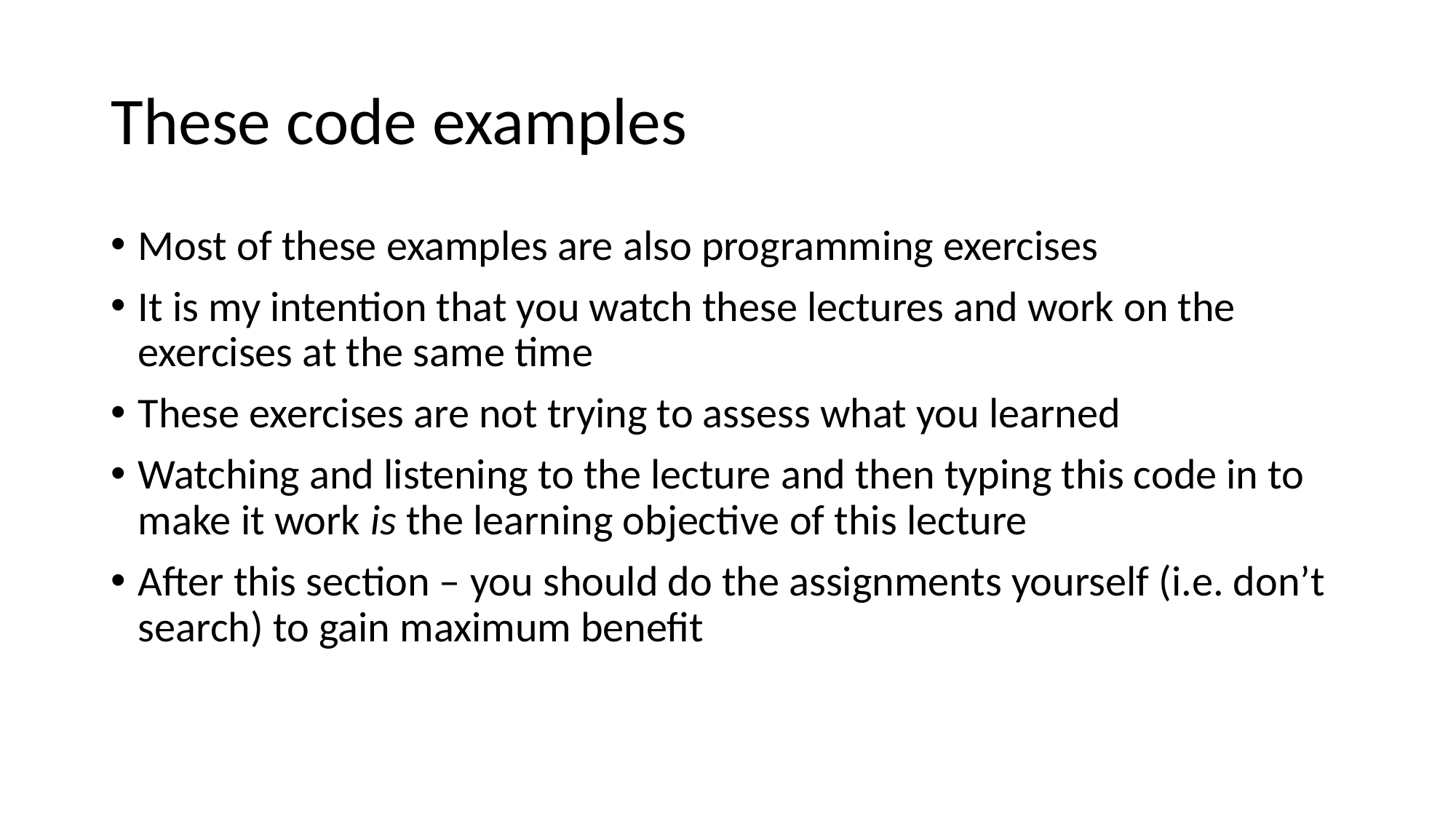

# These code examples
Most of these examples are also programming exercises
It is my intention that you watch these lectures and work on the exercises at the same time
These exercises are not trying to assess what you learned
Watching and listening to the lecture and then typing this code in to make it work is the learning objective of this lecture
After this section – you should do the assignments yourself (i.e. don’t search) to gain maximum benefit